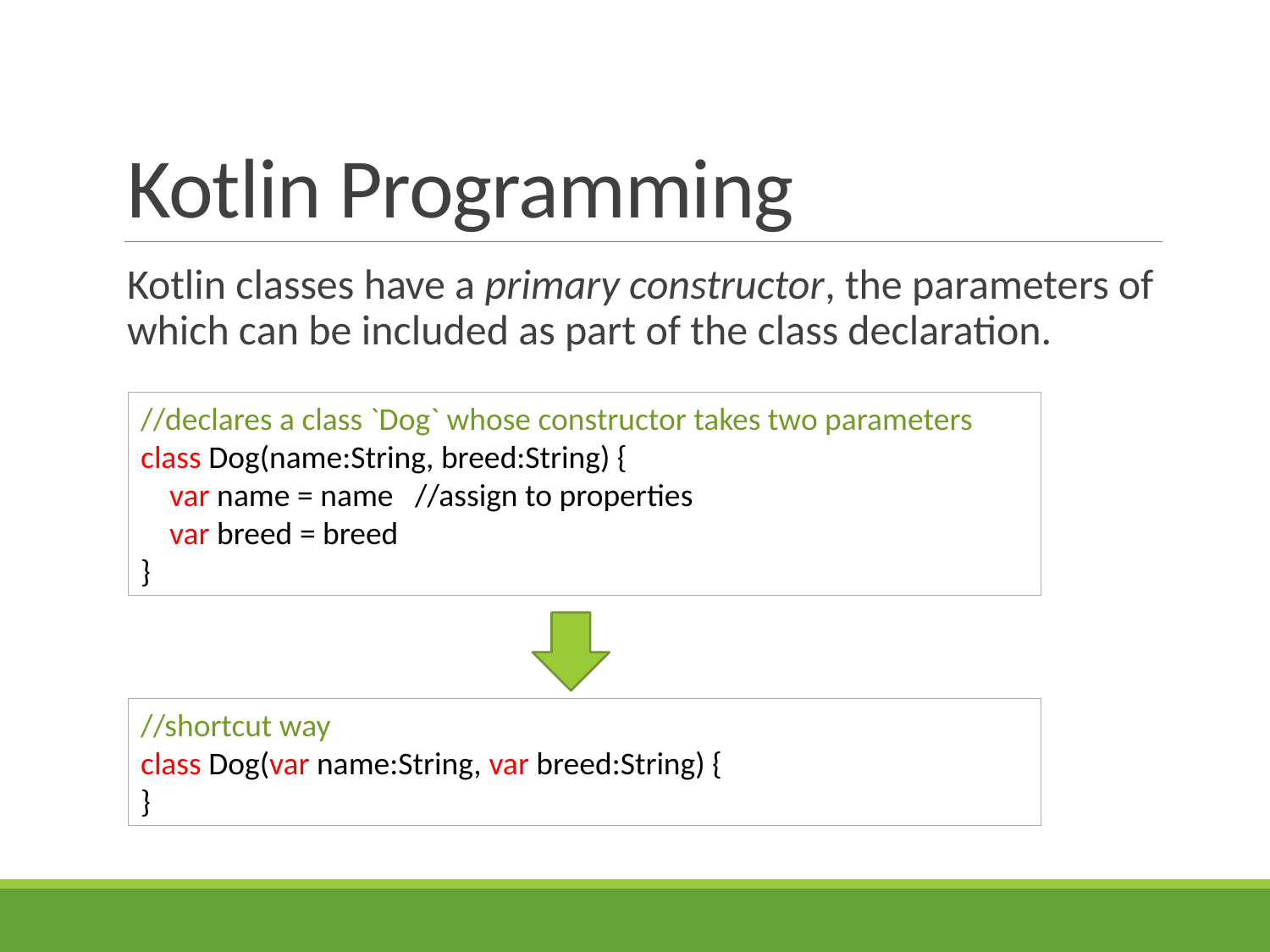

# Kotlin Programming
Kotlin classes have a primary constructor, the parameters of which can be included as part of the class declaration.
//declares a class `Dog` whose constructor takes two parameters
class Dog(name:String, breed:String) {
    var name = name   //assign to properties
    var breed = breed
}

//shortcut way
class Dog(var name:String, var breed:String) {
}